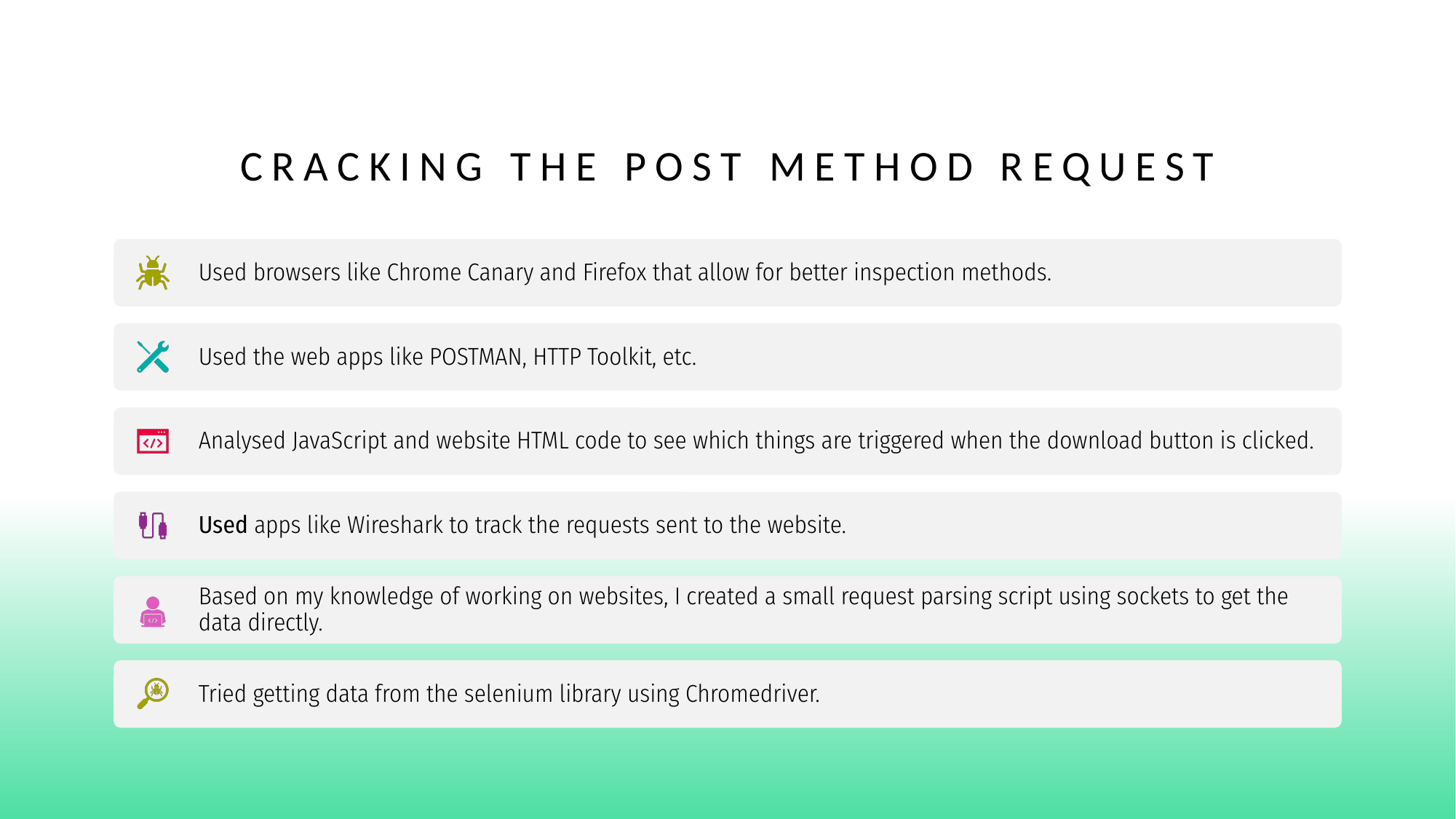

# Cracking the POST method request
Used browsers like Chrome Canary and Firefox that allow for better inspection methods.
Used the web apps like POSTMAN, HTTP Toolkit, etc.
Analysed JavaScript and website HTML code to see which things are triggered when the download button is clicked.
Used apps like Wireshark to track the requests sent to the website.
Based on my knowledge of working on websites, I created a small request parsing script using sockets to get the data directly.
Tried getting data from the selenium library using Chromedriver.